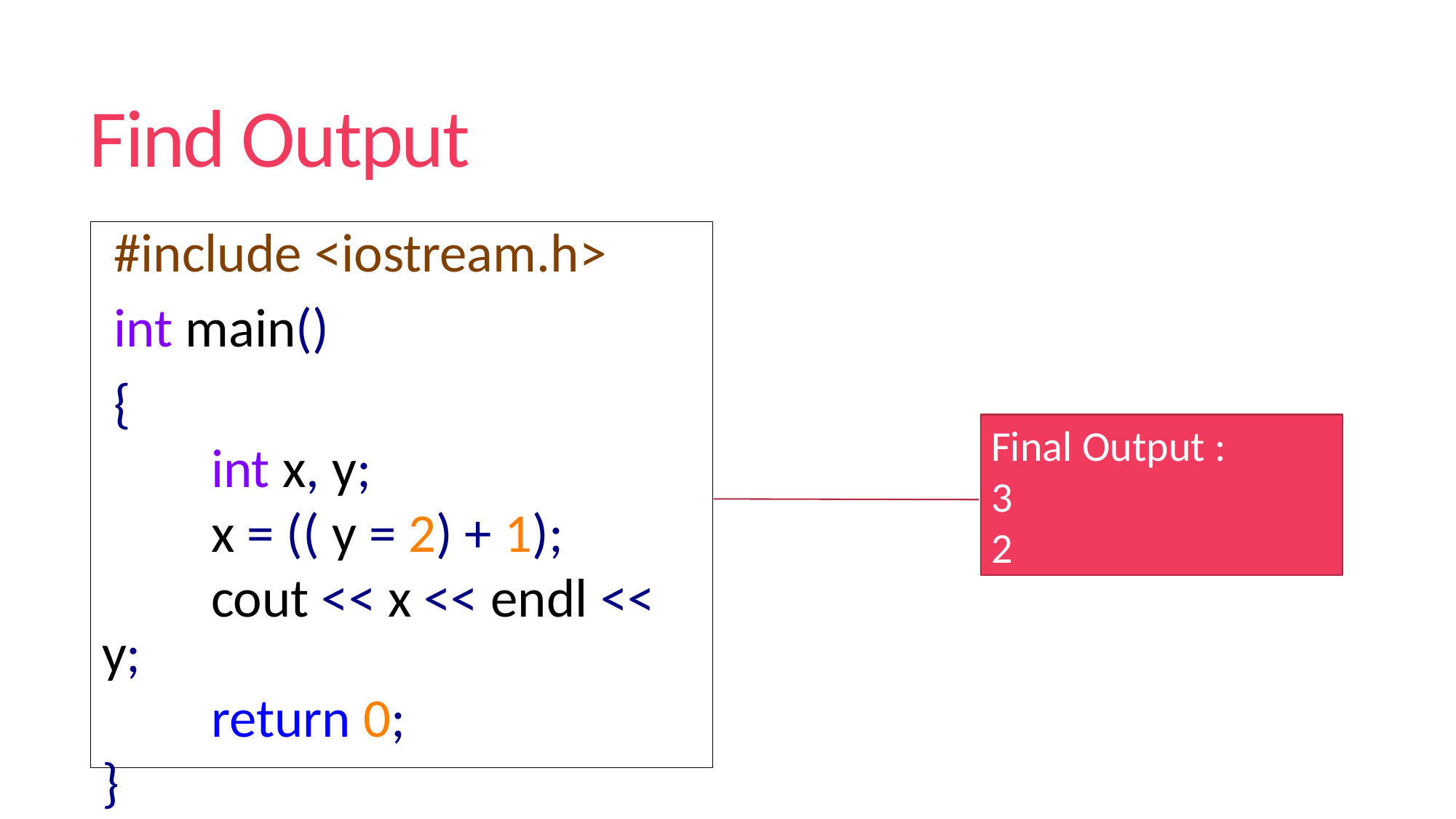

# Find Output
 #include <iostream.h>
 int main()
 {
	int x, y;
 	x = (( y = 2) + 1);
	cout << x << endl << y;
	return 0;
}
Final Output :
3
2